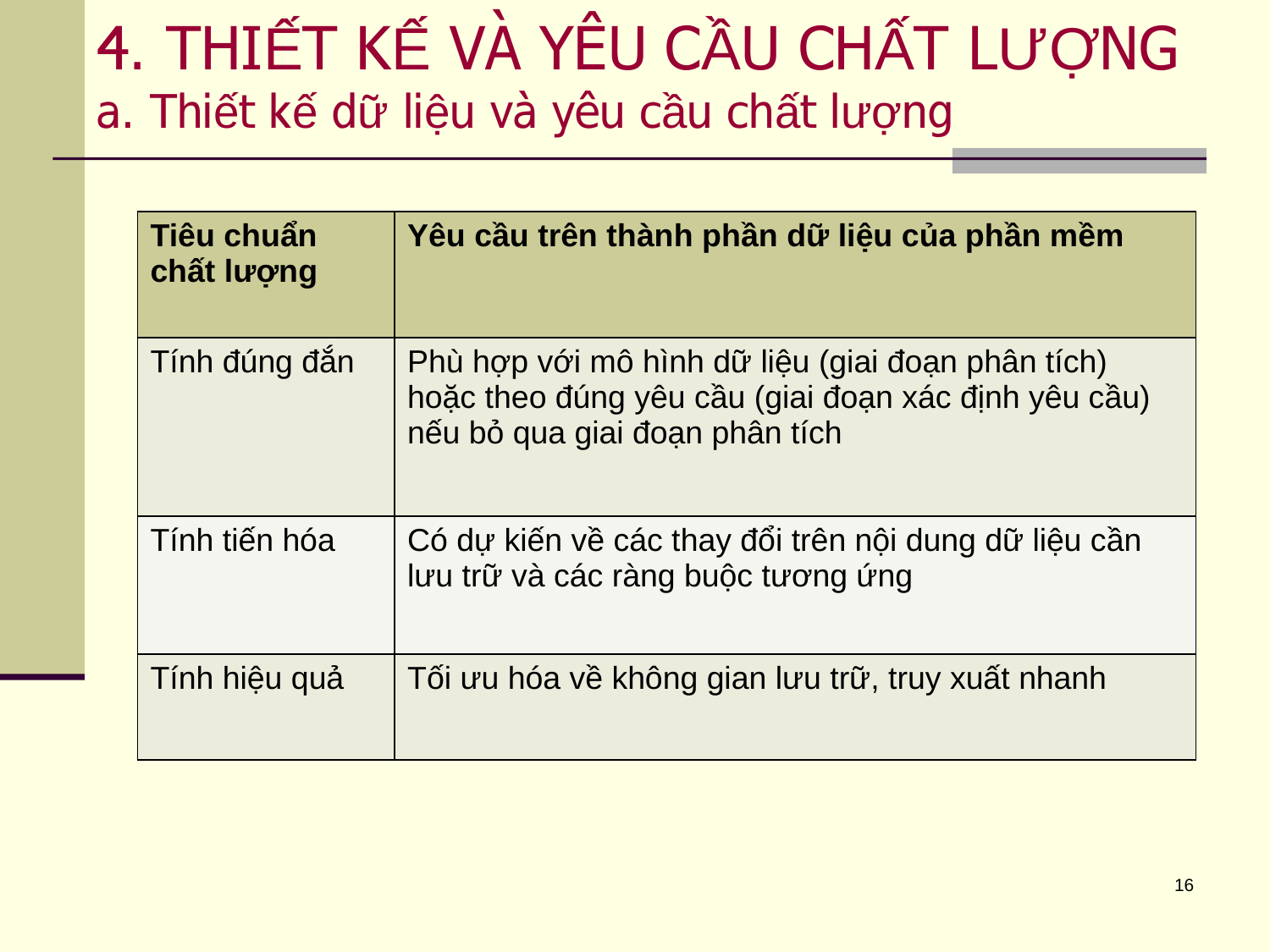

# 4. THIẾT KẾ VÀ YÊU CẦU CHẤT LƯỢNG a. Thiết kế dữ liệu và yêu cầu chất lượng
| Tiêu chuẩn chất lượng | Yêu cầu trên thành phần dữ liệu của phần mềm |
| --- | --- |
| Tính đúng đắn | Phù hợp với mô hình dữ liệu (giai đoạn phân tích) hoặc theo đúng yêu cầu (giai đoạn xác định yêu cầu) nếu bỏ qua giai đoạn phân tích |
| Tính tiến hóa | Có dự kiến về các thay đổi trên nội dung dữ liệu cần lưu trữ và các ràng buộc tương ứng |
| Tính hiệu quả | Tối ưu hóa về không gian lưu trữ, truy xuất nhanh |
16